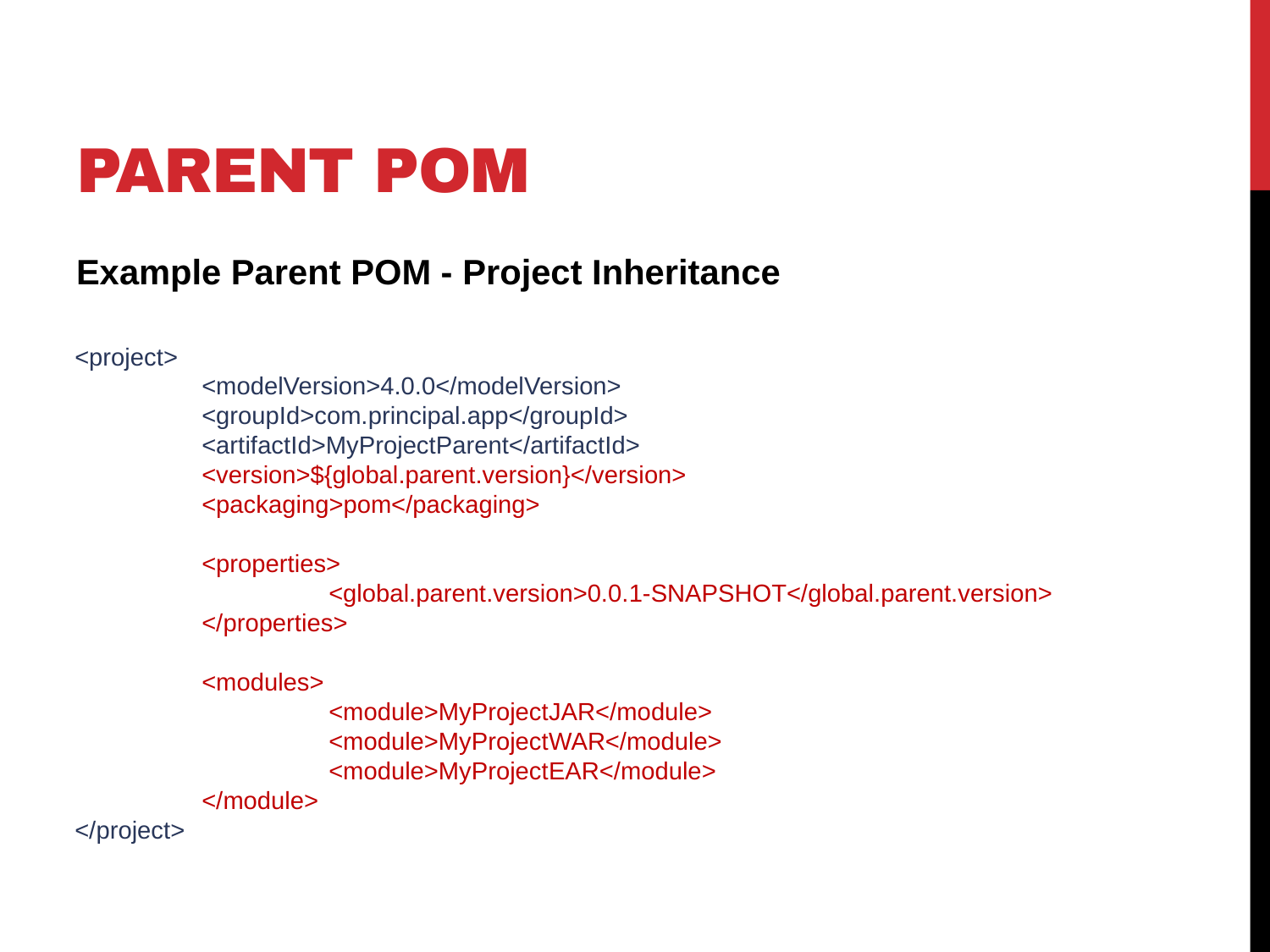

# Parent POM
Example Parent POM - Project Inheritance

<project>
	<modelVersion>4.0.0</modelVersion>
	<groupId>com.principal.app</groupId>
	<artifactId>MyProjectParent</artifactId>
	<version>${global.parent.version}</version>
	<packaging>pom</packaging>

  	<properties>
  		<global.parent.version>0.0.1-SNAPSHOT</global.parent.version>
  	</properties>

  	<modules>
  		<module>MyProjectJAR</module>
  		<module>MyProjectWAR</module>
		<module>MyProjectEAR</module>
	</module>
</project>